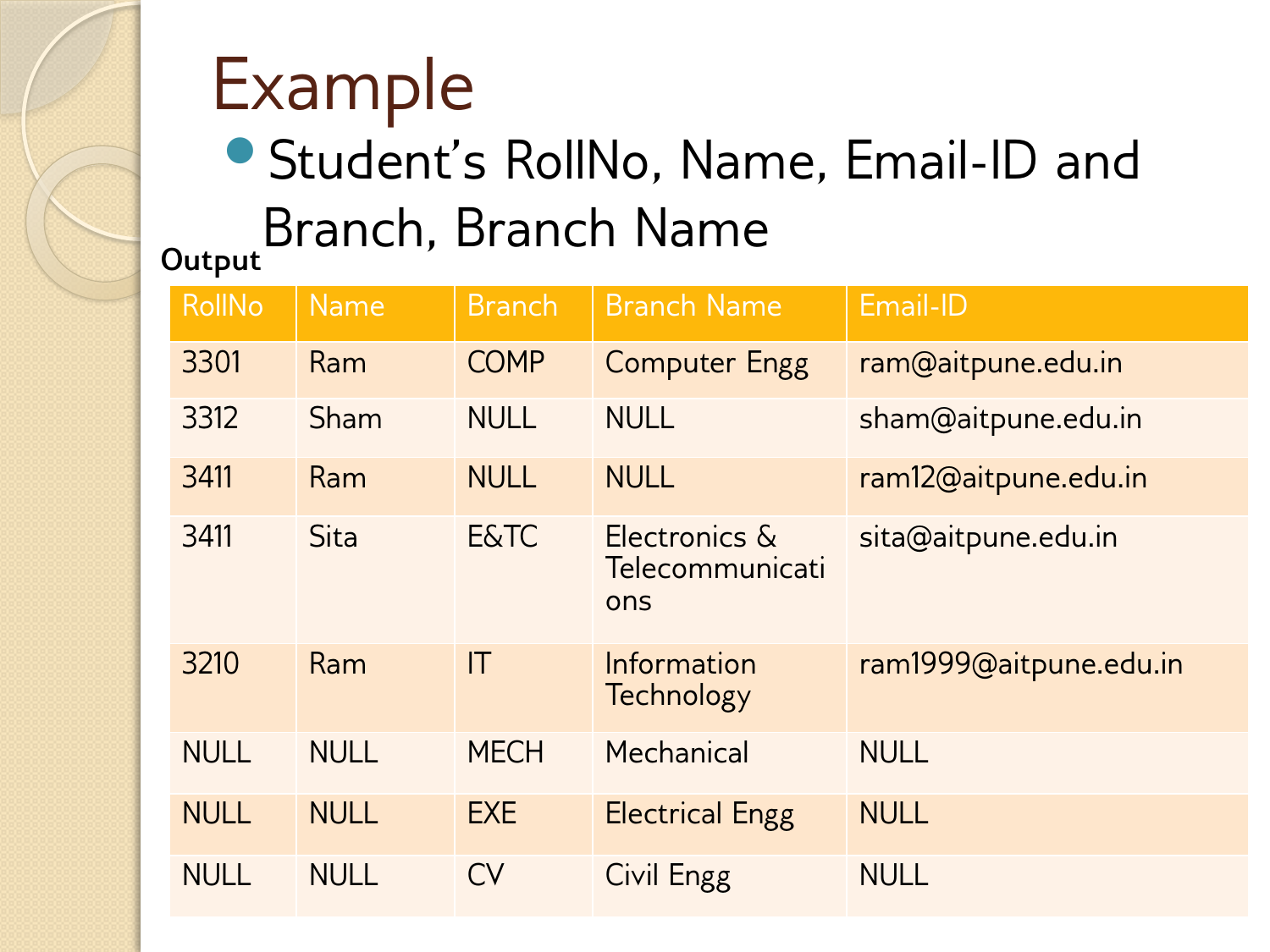

# Example
Student’s RollNo, Name, Email-ID and Branch, Branch Name

Output
| RollNo | Name | Branch | Branch Name | Email-ID |
| --- | --- | --- | --- | --- |
| 3301 | Ram | COMP | Computer Engg | ram@aitpune.edu.in |
| 3312 | Sham | NULL | NULL | sham@aitpune.edu.in |
| 3411 | Ram | NULL | NULL | ram12@aitpune.edu.in |
| 3411 | Sita | E&TC | Electronics & Telecommunications | sita@aitpune.edu.in |
| 3210 | Ram | IT | Information Technology | ram1999@aitpune.edu.in |
| NULL | NULL | MECH | Mechanical | NULL |
| NULL | NULL | EXE | Electrical Engg | NULL |
| NULL | NULL | CV | Civil Engg | NULL |